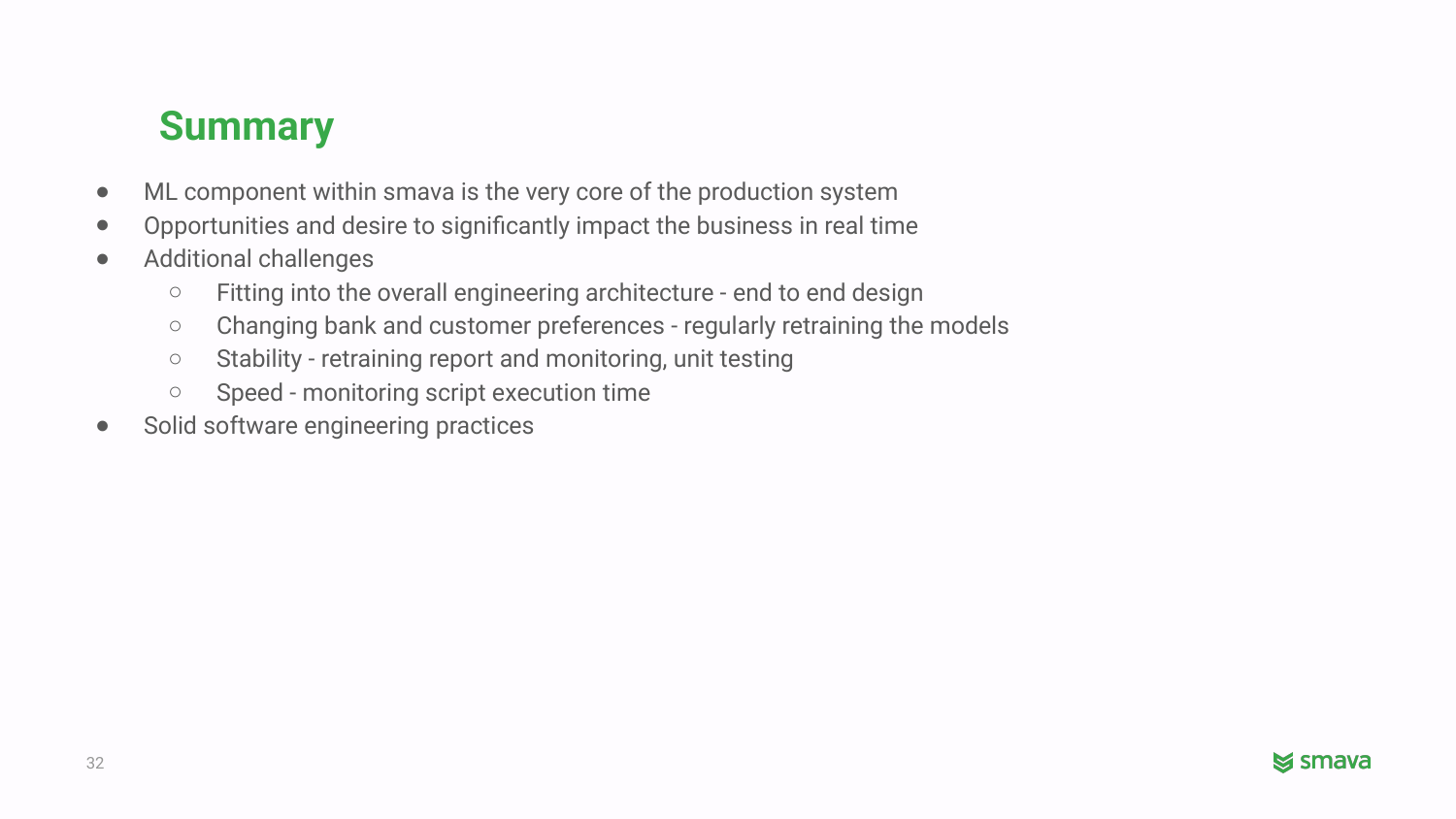

#
Summary
ML component within smava is the very core of the production system
Opportunities and desire to significantly impact the business in real time
Additional challenges
Fitting into the overall engineering architecture - end to end design
Changing bank and customer preferences - regularly retraining the models
Stability - retraining report and monitoring, unit testing
Speed - monitoring script execution time
Solid software engineering practices

32